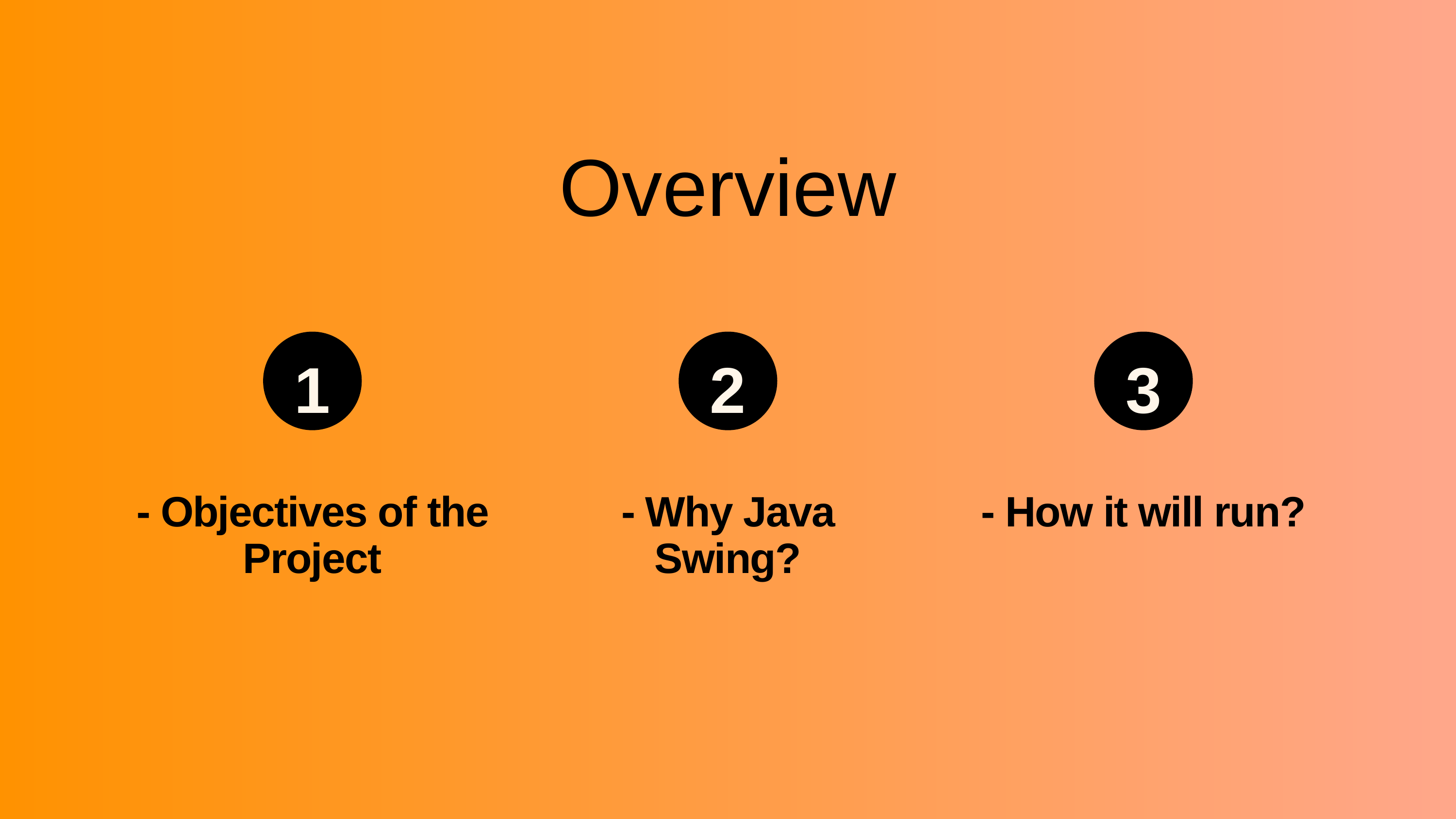

Overview
1
2
3

- Objectives of the Project
- Why Java Swing?
- How it will run?